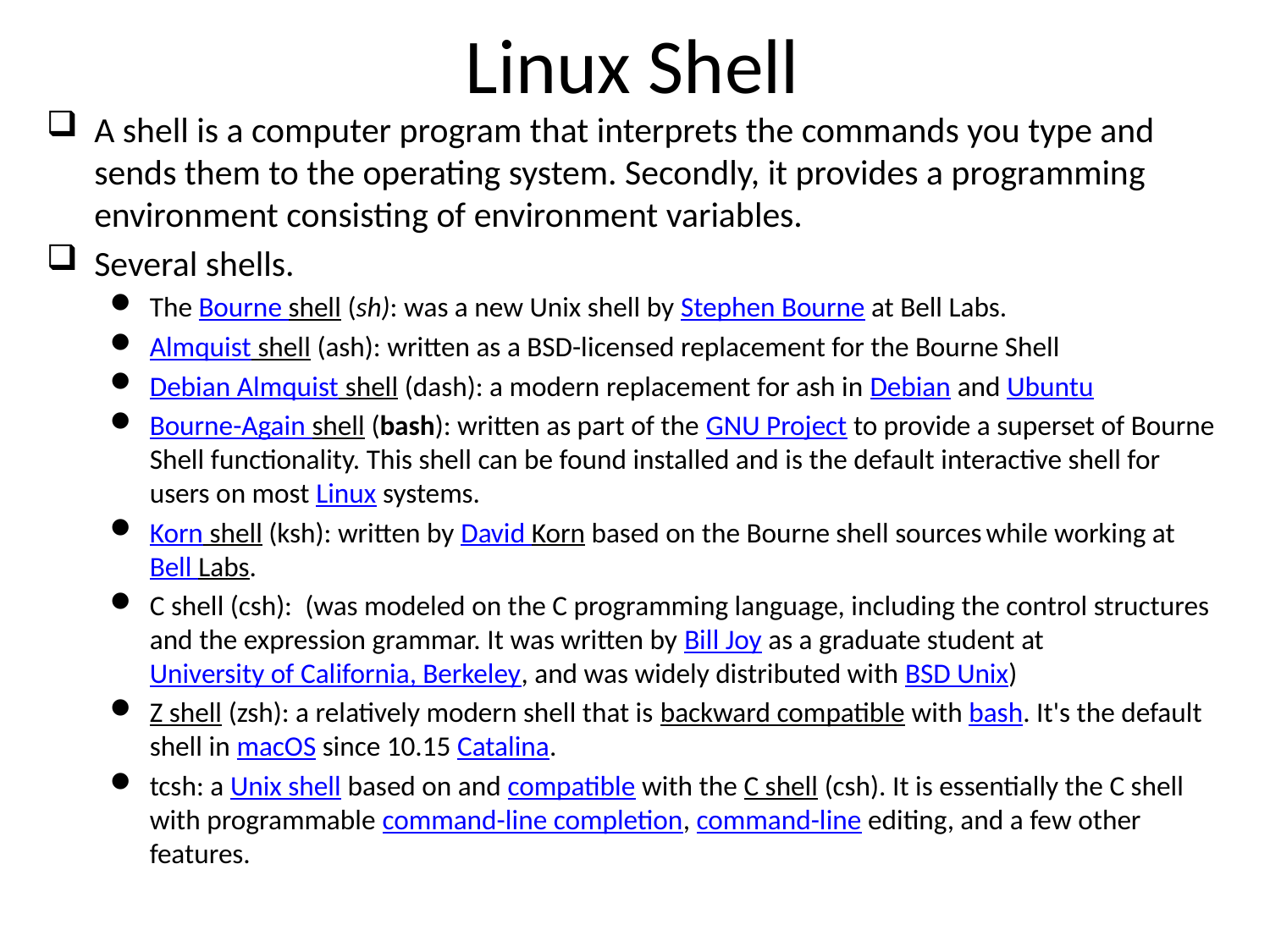

# Linux Shell
A shell is a computer program that interprets the commands you type and sends them to the operating system. Secondly, it provides a programming environment consisting of environment variables.
Several shells.
The Bourne shell (sh): was a new Unix shell by Stephen Bourne at Bell Labs.
Almquist shell (ash): written as a BSD-licensed replacement for the Bourne Shell
Debian Almquist shell (dash): a modern replacement for ash in Debian and Ubuntu
Bourne-Again shell (bash): written as part of the GNU Project to provide a superset of Bourne Shell functionality. This shell can be found installed and is the default interactive shell for users on most Linux systems.
Korn shell (ksh): written by David Korn based on the Bourne shell sources while working at Bell Labs.
C shell (csh):  (was modeled on the C programming language, including the control structures and the expression grammar. It was written by Bill Joy as a graduate student at University of California, Berkeley, and was widely distributed with BSD Unix)
Z shell (zsh): a relatively modern shell that is backward compatible with bash. It's the default shell in macOS since 10.15 Catalina.
tcsh: a Unix shell based on and compatible with the C shell (csh). It is essentially the C shell with programmable command-line completion, command-line editing, and a few other features.